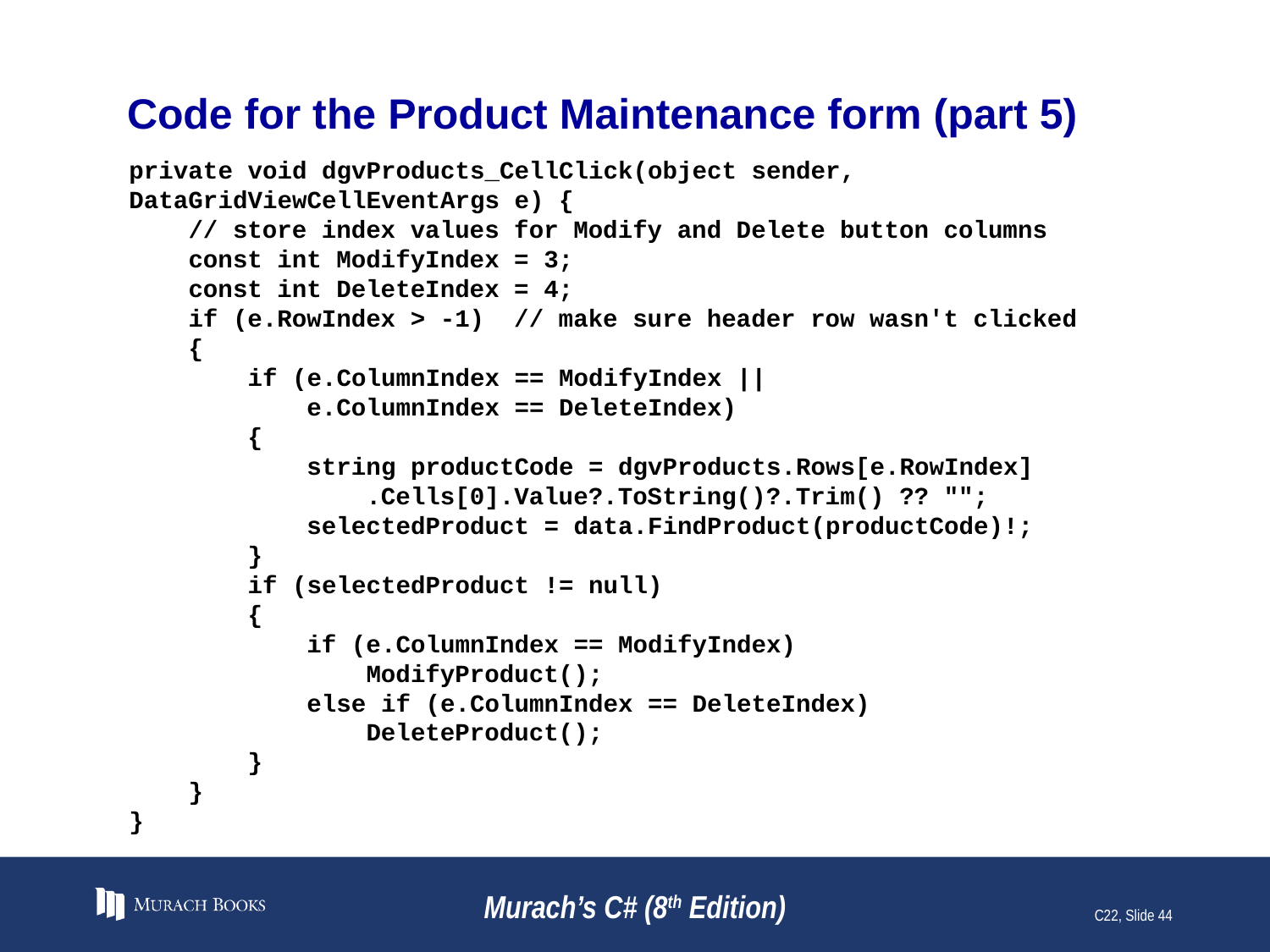

# Code for the Product Maintenance form (part 5)
private void dgvProducts_CellClick(object sender,
DataGridViewCellEventArgs e) {
    // store index values for Modify and Delete button columns
    const int ModifyIndex = 3;
    const int DeleteIndex = 4;
    if (e.RowIndex > -1)  // make sure header row wasn't clicked
    {
        if (e.ColumnIndex == ModifyIndex ||
            e.ColumnIndex == DeleteIndex)
        {
            string productCode = dgvProducts.Rows[e.RowIndex]
                .Cells[0].Value?.ToString()?.Trim() ?? "";
            selectedProduct = data.FindProduct(productCode)!;
        }
        if (selectedProduct != null)
        {
            if (e.ColumnIndex == ModifyIndex)
                ModifyProduct();
            else if (e.ColumnIndex == DeleteIndex)
                DeleteProduct();
        }
    }
}

Murach’s C# (8th Edition)

C22, Slide 44